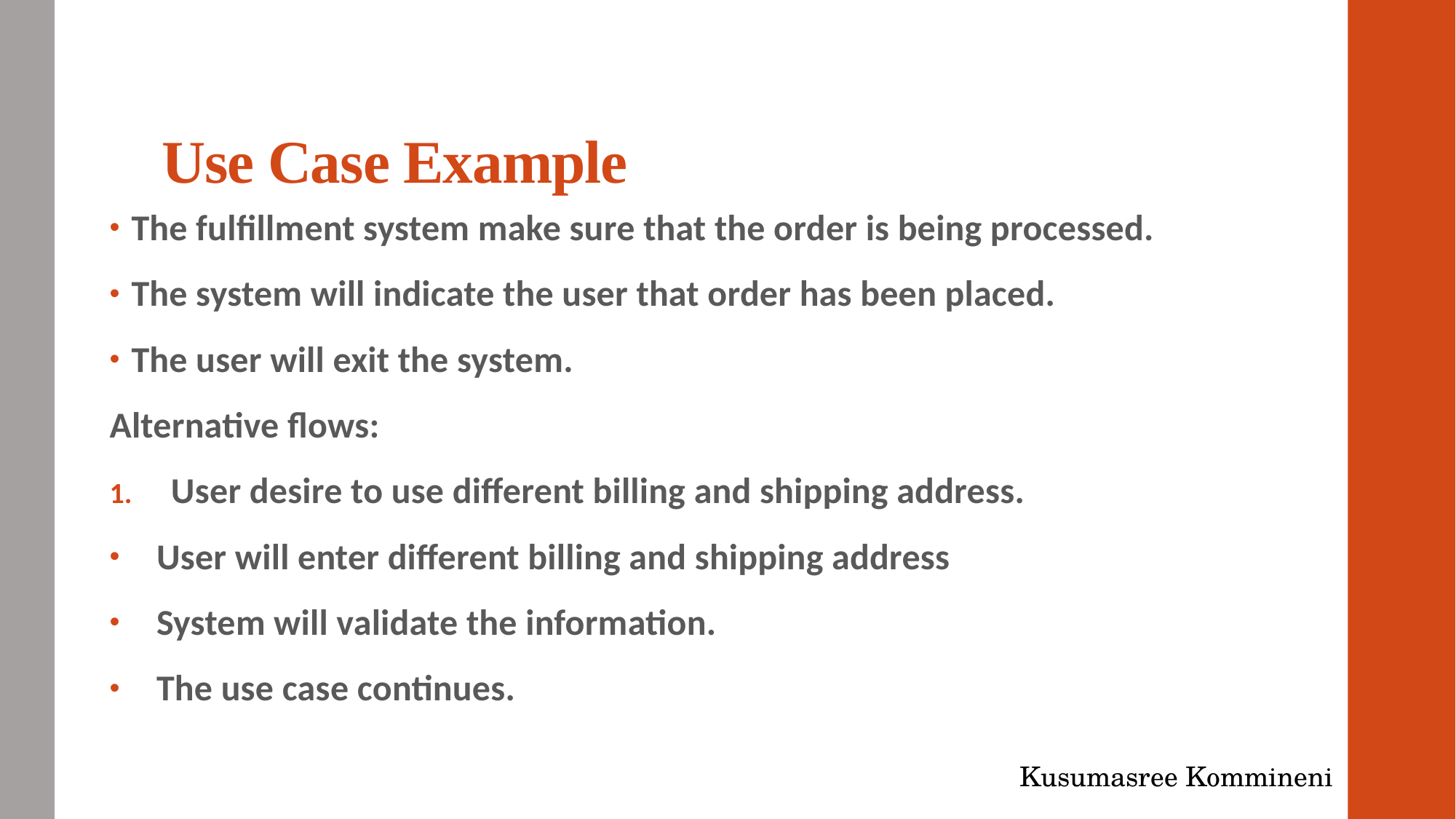

# Use Case Example
The fulfillment system make sure that the order is being processed.
The system will indicate the user that order has been placed.
The user will exit the system.
Alternative flows:
User desire to use different billing and shipping address.
   User will enter different billing and shipping address
   System will validate the information.
   The use case continues.

Kusumasree Kommineni